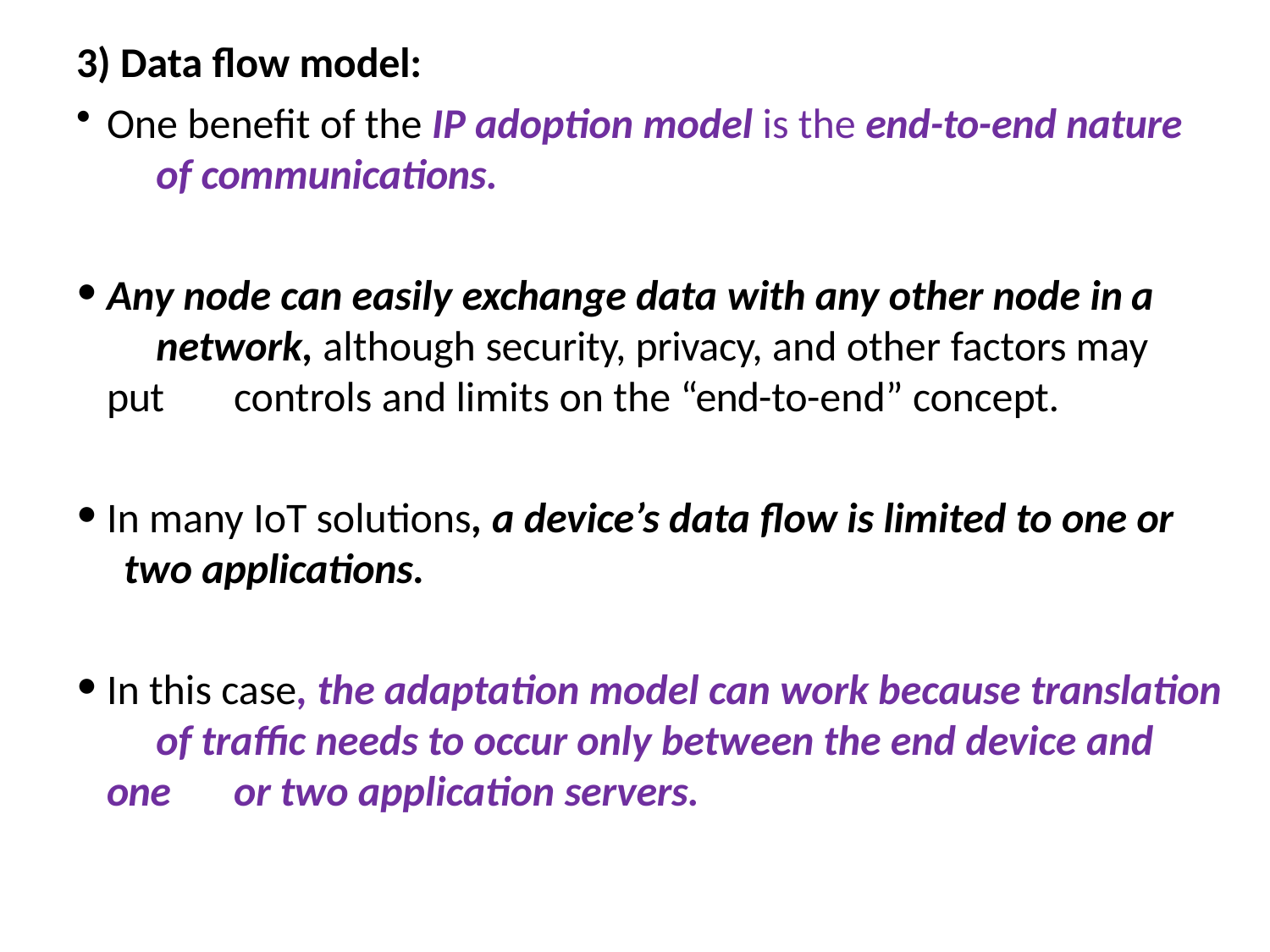

3) Data flow model:
One benefit of the IP adoption model is the end-to-end nature 	of communications.

Any node can easily exchange data with any other node in a 	network, although security, privacy, and other factors may put 	controls and limits on the “end-to-end” concept.

In many IoT solutions, a device’s data flow is limited to one or
two applications.

In this case, the adaptation model can work because translation 	of traffic needs to occur only between the end device and one 	or two application servers.